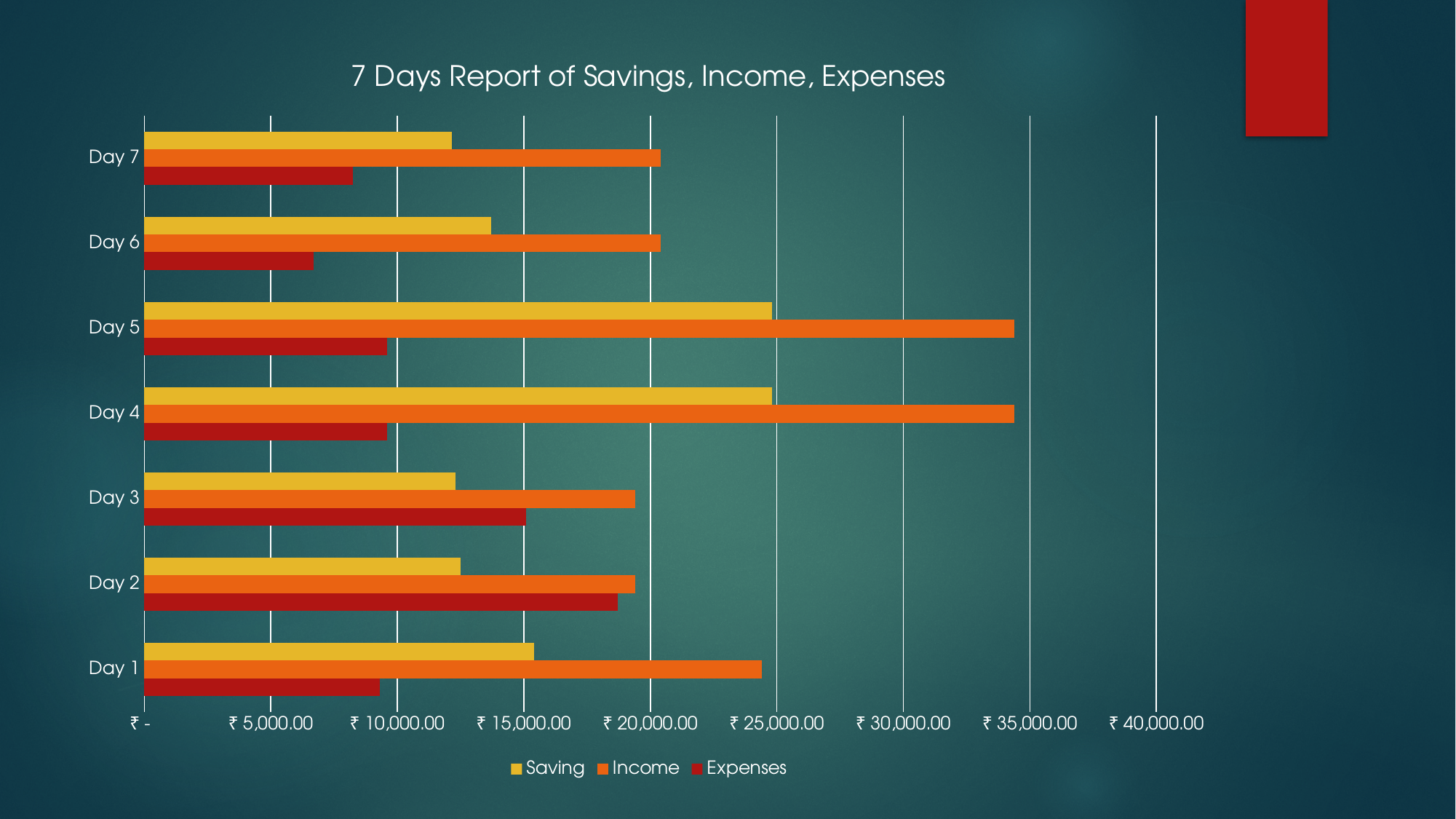

### Chart: 7 Days Report of Savings, Income, Expenses

| Category | Expenses | Income | Saving |
|---|---|---|---|
| Day 1 | 9310.0 | 24400.0 | 15390.0 |
| Day 2 | 18700.0 | 19400.0 | 12500.0 |
| Day 3 | 15100.0 | 19400.0 | 12300.0 |
| Day 4 | 9600.0 | 34400.0 | 24800.0 |
| Day 5 | 9600.0 | 34400.0 | 24800.0 |
| Day 6 | 6700.0 | 20400.0 | 13700.0 |
| Day 7 | 8250.0 | 20400.0 | 12150.0 |